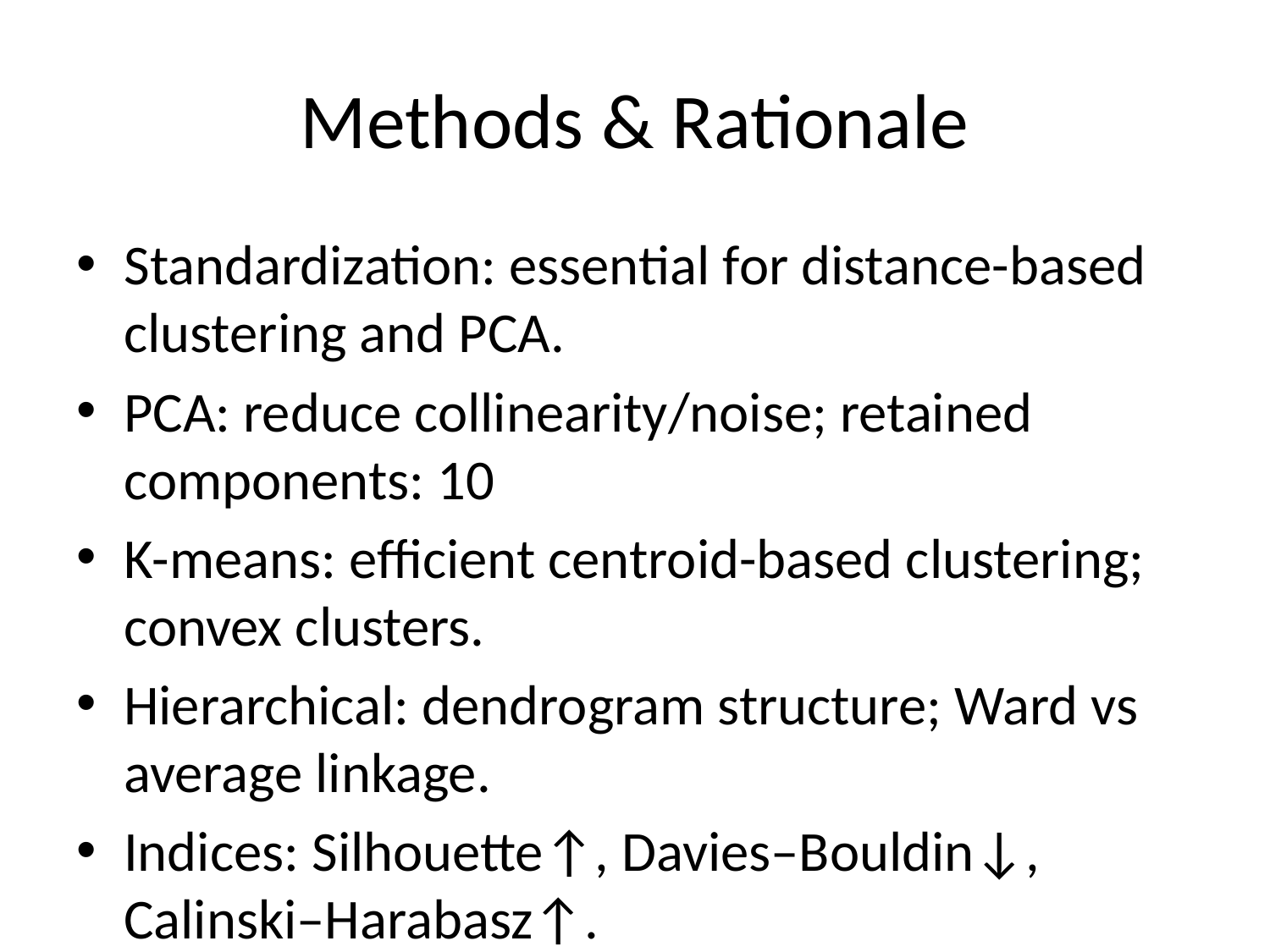

# Methods & Rationale
Standardization: essential for distance-based clustering and PCA.
PCA: reduce collinearity/noise; retained components: 10
K-means: efficient centroid-based clustering; convex clusters.
Hierarchical: dendrogram structure; Ward vs average linkage.
Indices: Silhouette↑, Davies–Bouldin↓, Calinski–Harabasz↑.